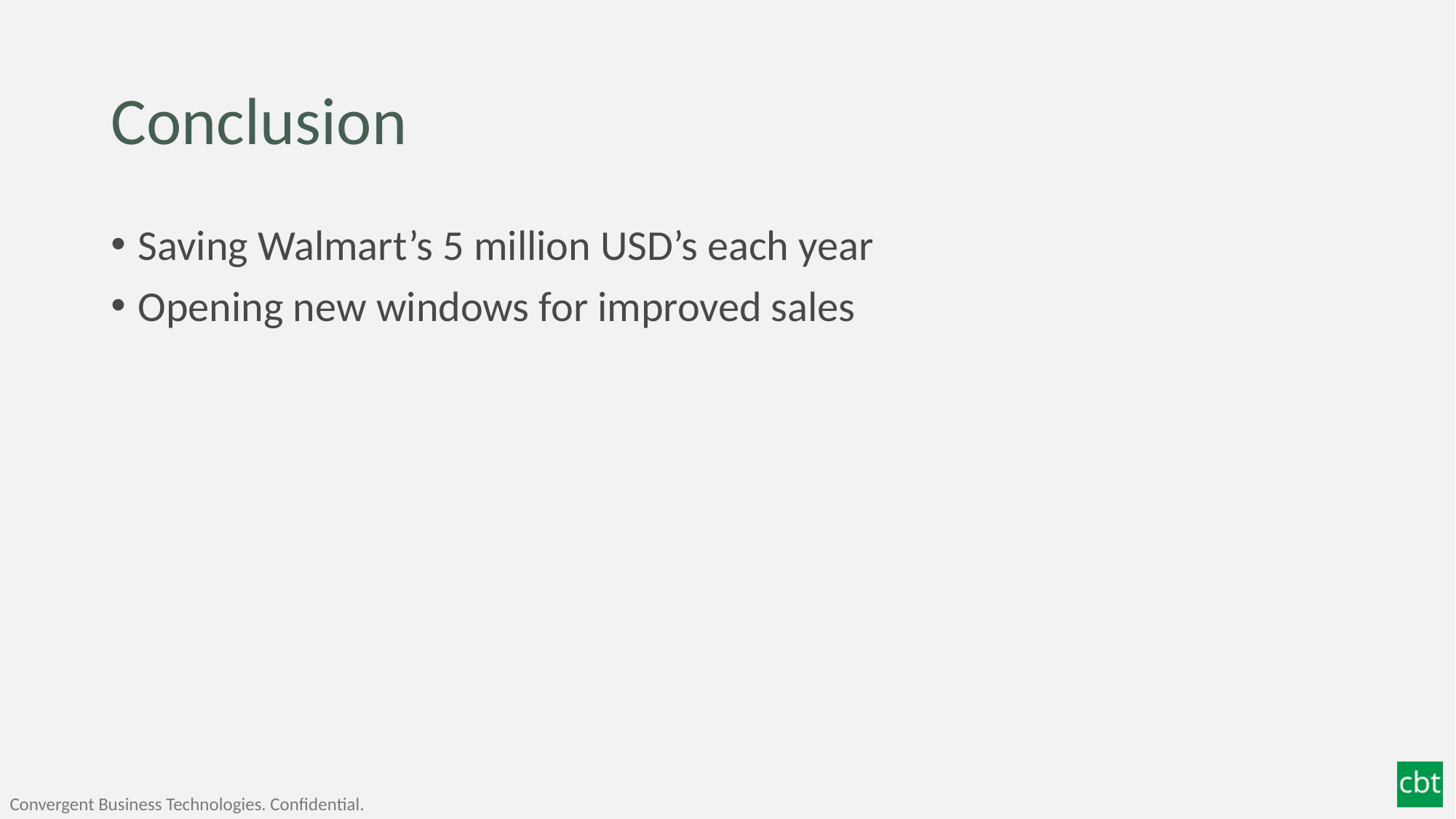

# Conclusion
Saving Walmart’s 5 million USD’s each year
Opening new windows for improved sales